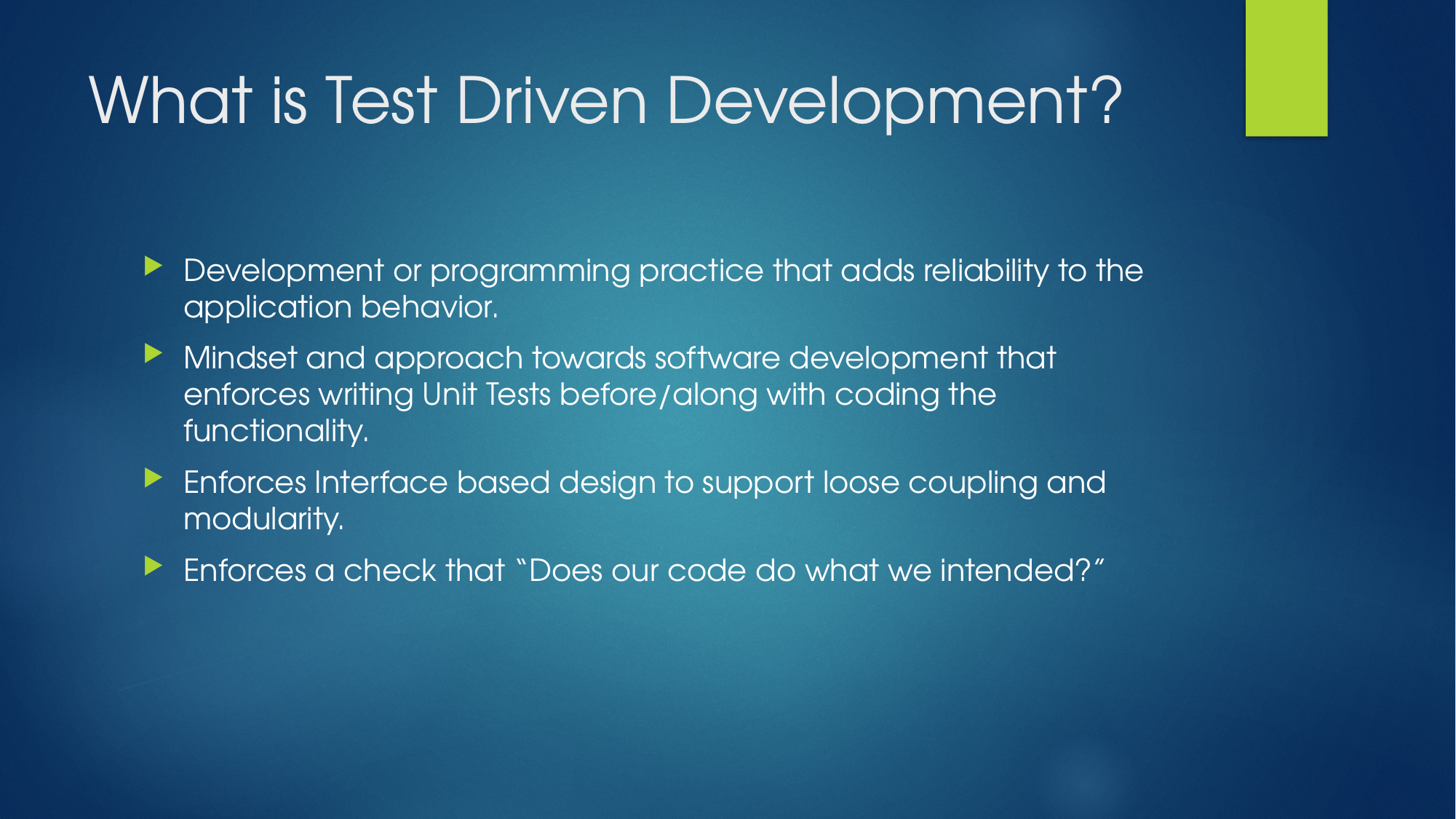

# What is Test Driven Development?
Development or programming practice that adds reliability to the application behavior.
Mindset and approach towards software development that enforces writing Unit Tests before/along with coding the functionality.
Enforces Interface based design to support loose coupling and modularity.
Enforces a check that “Does our code do what we intended?”